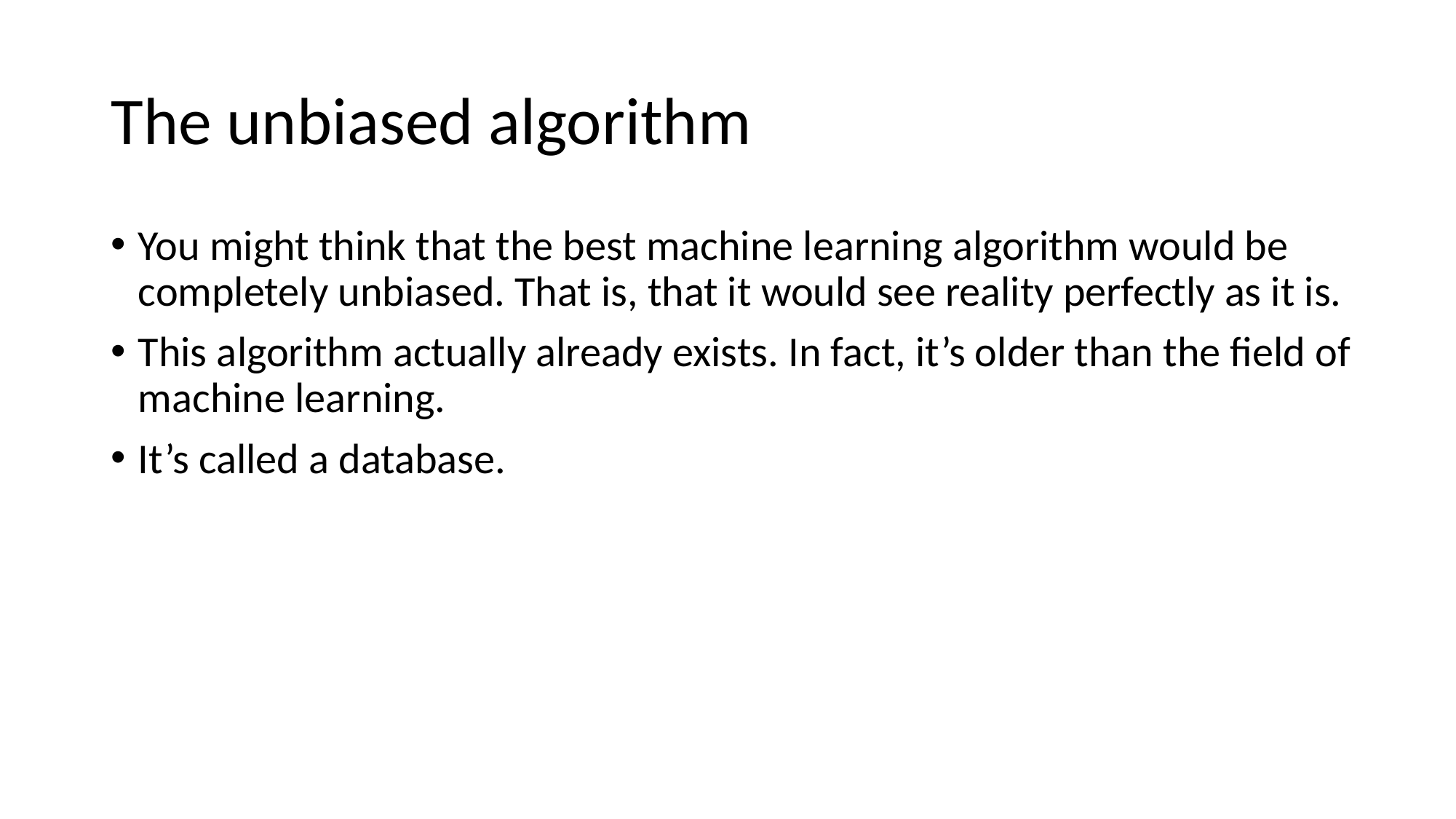

# The unbiased algorithm
You might think that the best machine learning algorithm would be completely unbiased. That is, that it would see reality perfectly as it is.
This algorithm actually already exists. In fact, it’s older than the field of machine learning.
It’s called a database.